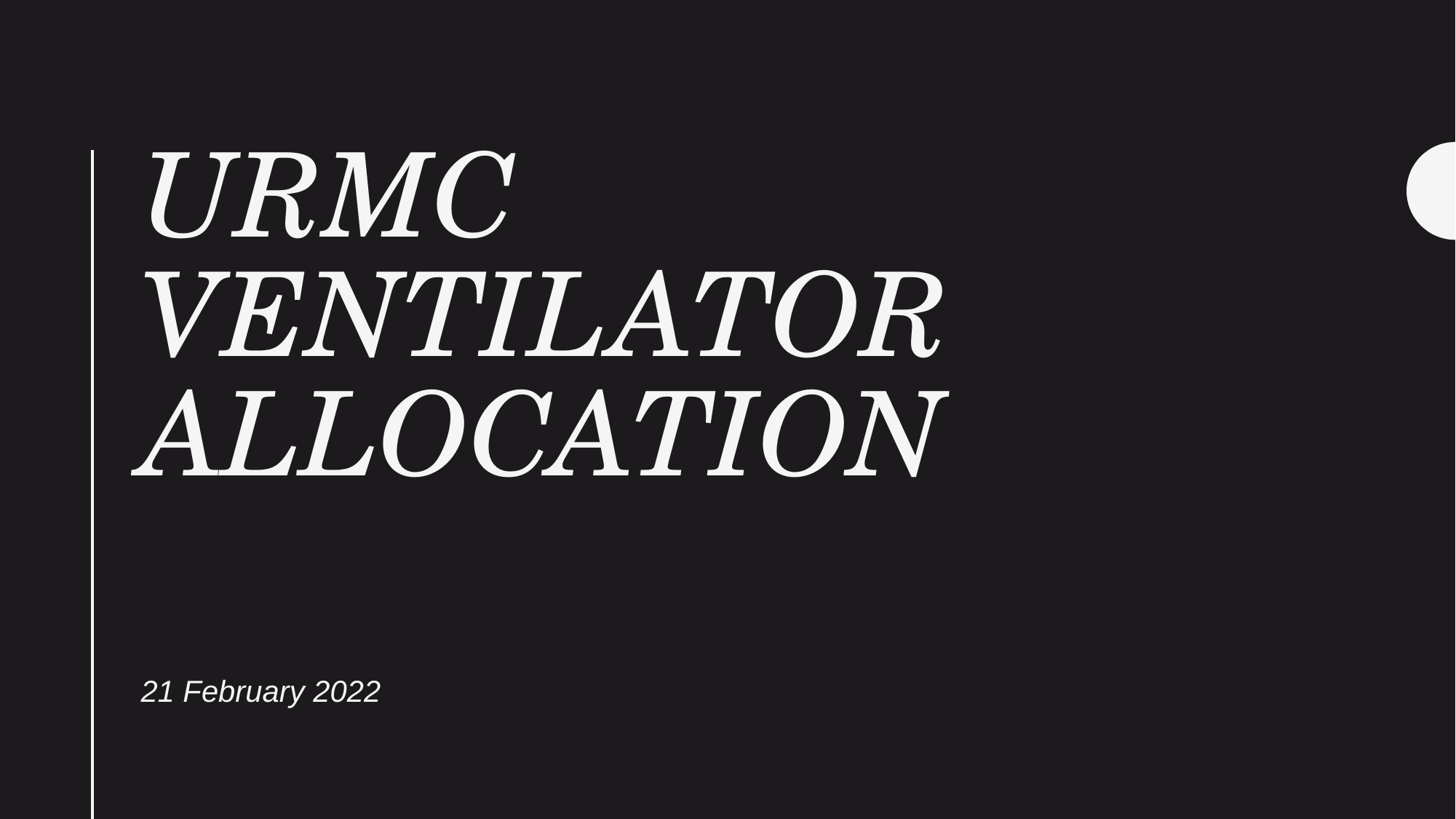

# URMC Ventilator Allocation
21 February 2022